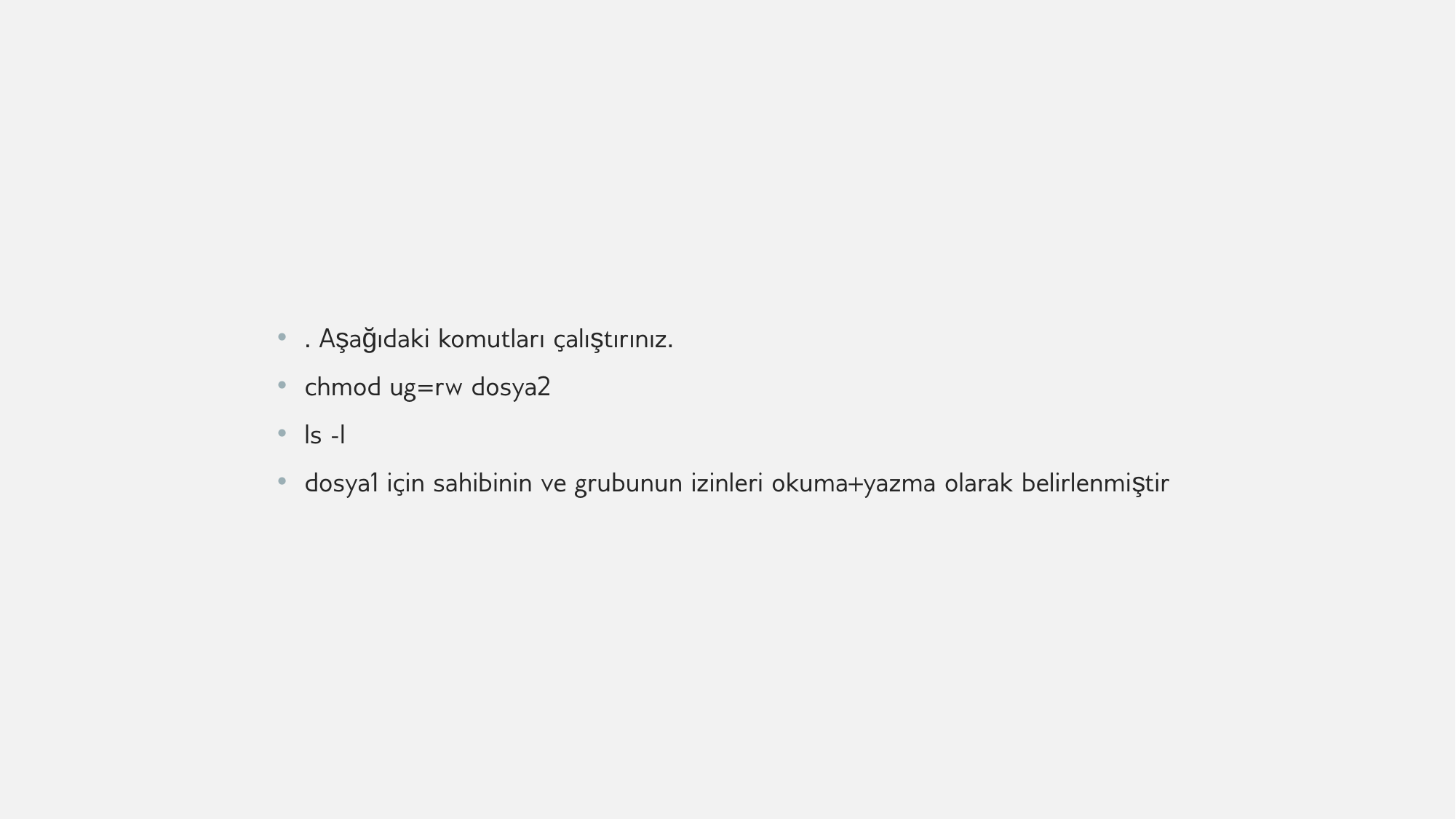

#
. Aşağıdaki komutları çalıştırınız.
chmod ug=rw dosya2
ls -l
dosya1 için sahibinin ve grubunun izinleri okuma+yazma olarak belirlenmiştir